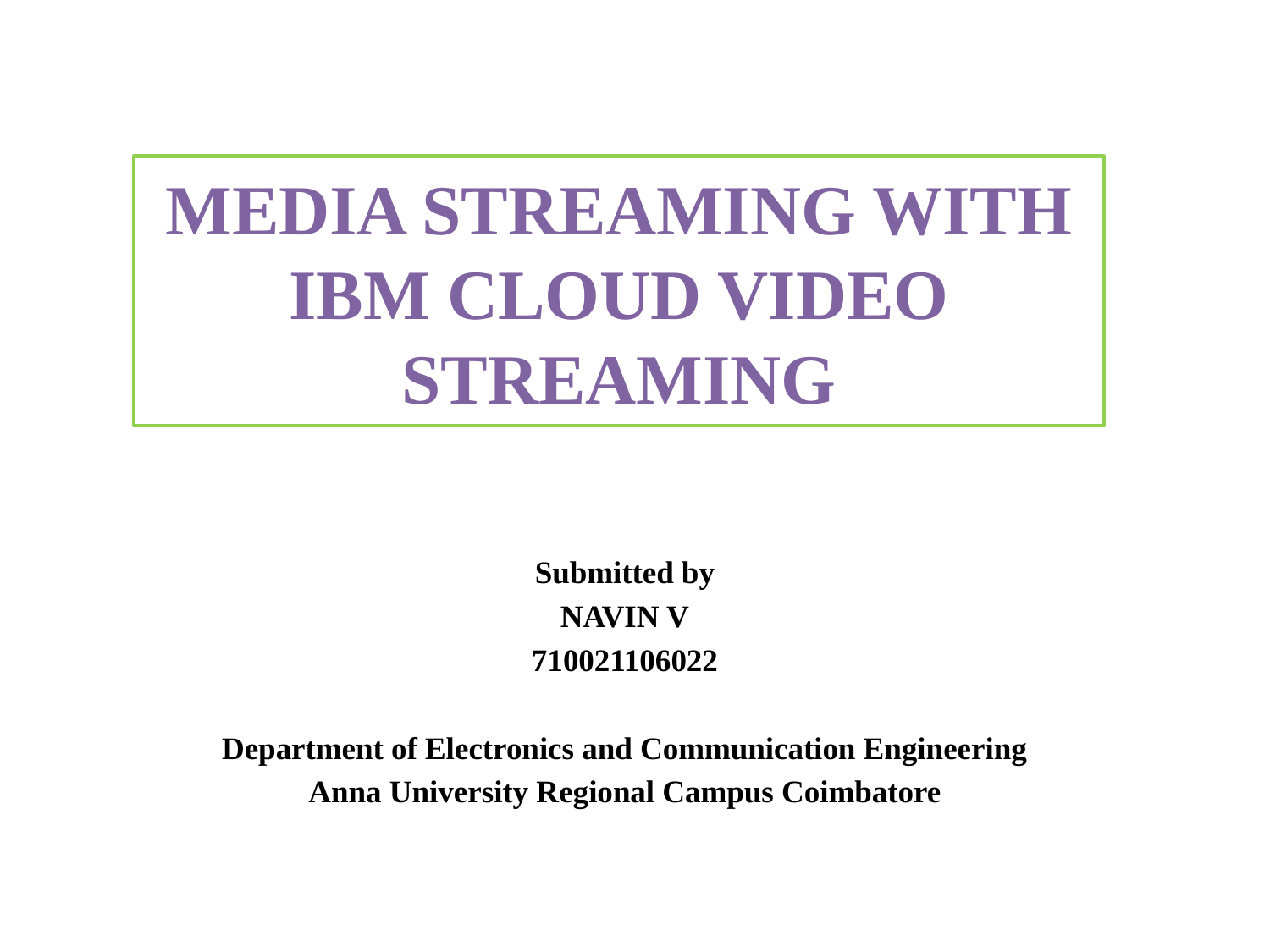

MEDIA STREAMING WITH IBM CLOUD VIDEO STREAMING
Submitted by
NAVIN V
710021106022

Department of Electronics and Communication Engineering
Anna University Regional Campus Coimbatore